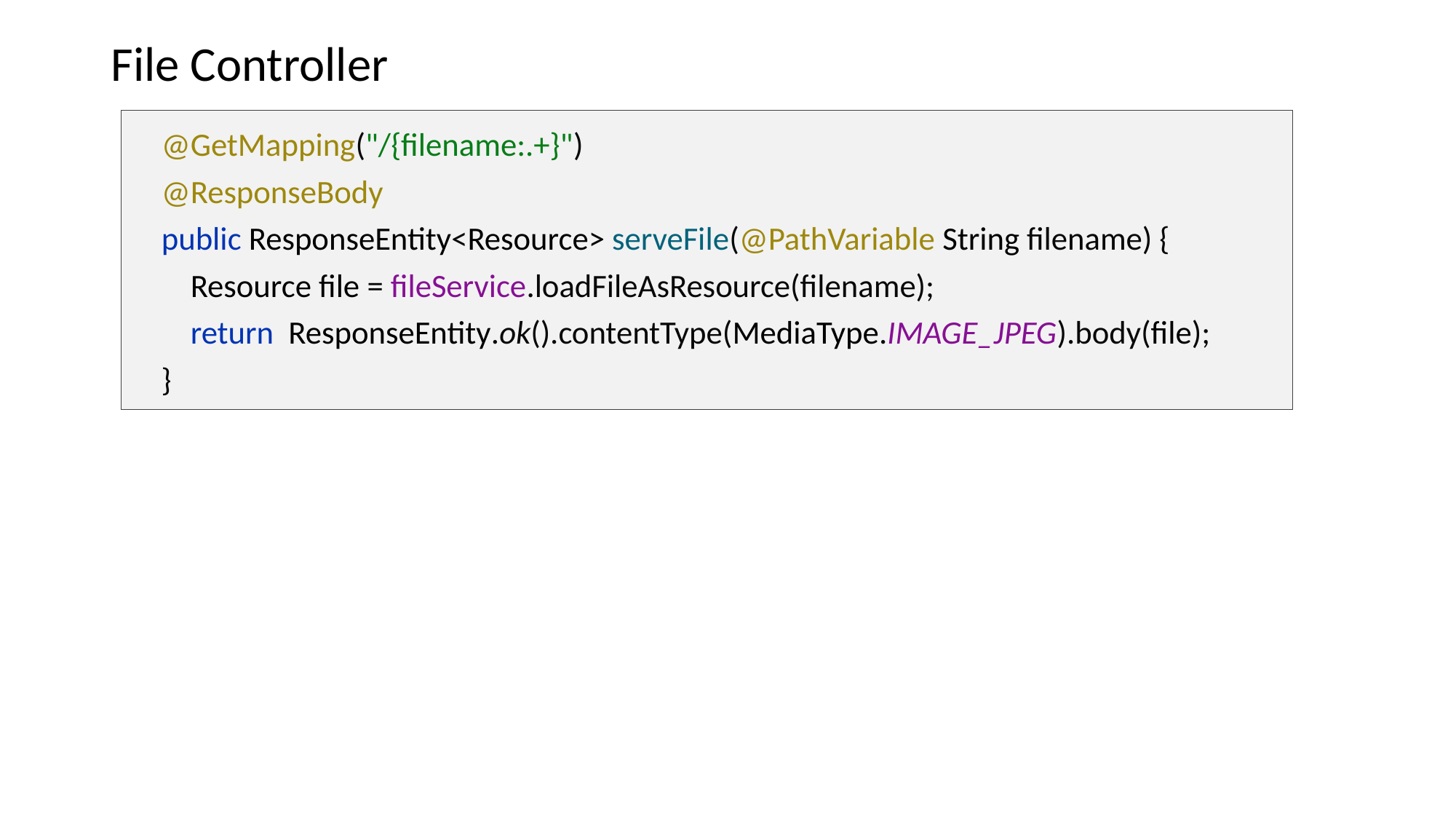

# File Controller
    @GetMapping("/{filename:.+}")
    @ResponseBody
    public ResponseEntity<Resource> serveFile(@PathVariable String filename) {
        Resource file = fileService.loadFileAsResource(filename);
        return  ResponseEntity.ok().contentType(MediaType.IMAGE_JPEG).body(file);
    }